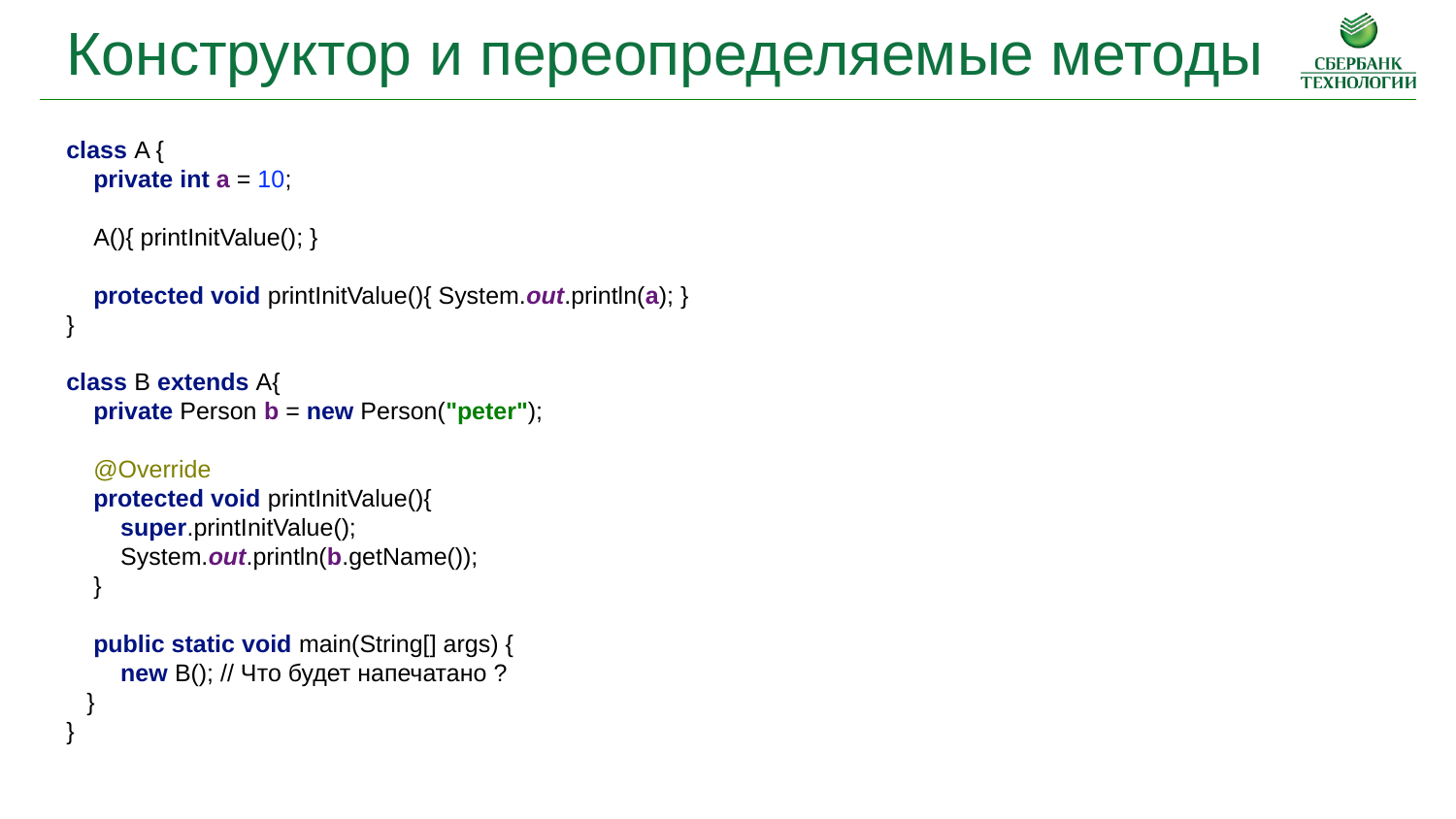

Конструктор и переопределяемые методы

class A {
    private int a = 10;

    A(){ printInitValue(); }

    protected void printInitValue(){ System.out.println(a); }
}

class B extends A{
    private Person b = new Person("peter");

    @Override
    protected void printInitValue(){
        super.printInitValue();
        System.out.println(b.getName());
    }

    public static void main(String[] args) {
        new B(); // Что будет напечатано ?
   }
}